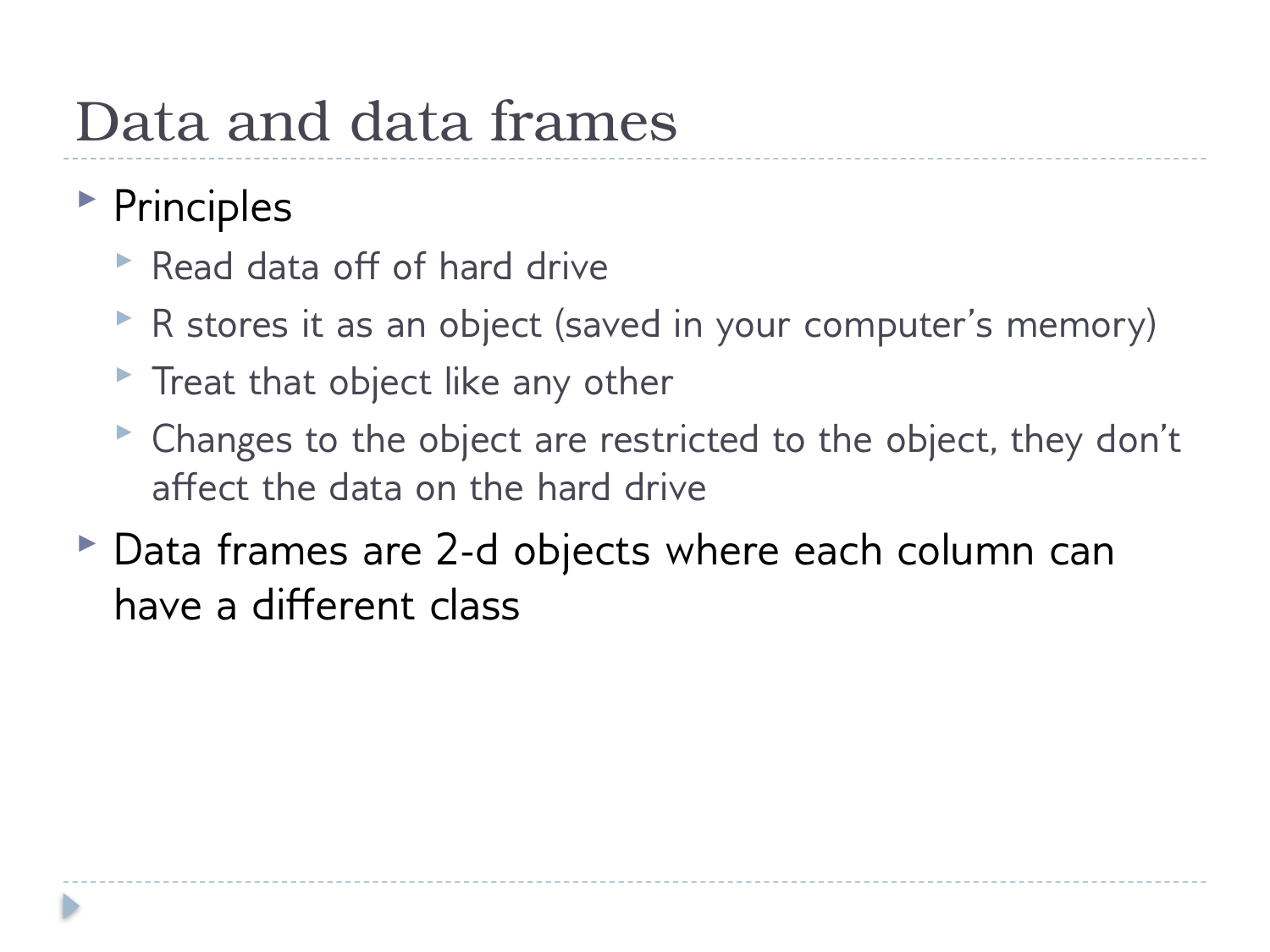

# Data and data frames
Principles
Read data off of hard drive
R stores it as an object (saved in your computer’s memory)
Treat that object like any other
Changes to the object are restricted to the object, they don’t affect the data on the hard drive
Data frames are 2-d objects where each column can have a different class